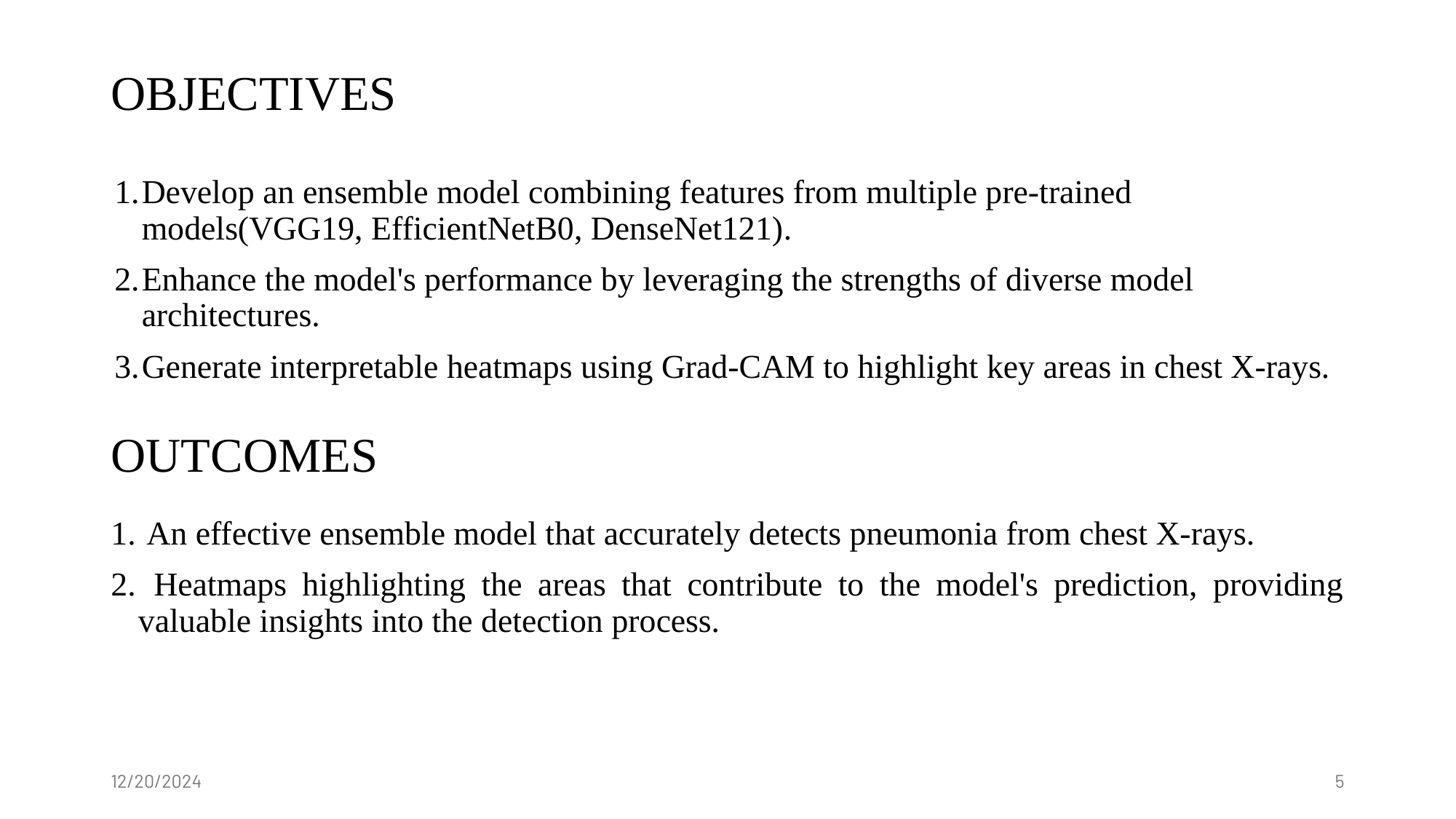

# OBJECTIVES
Develop an ensemble model combining features from multiple pre-trained models(VGG19, EfficientNetB0, DenseNet121).
Enhance the model's performance by leveraging the strengths of diverse model architectures.
Generate interpretable heatmaps using Grad-CAM to highlight key areas in chest X-rays.
OUTCOMES
 An effective ensemble model that accurately detects pneumonia from chest X-rays.
 Heatmaps highlighting the areas that contribute to the model's prediction, providing valuable insights into the detection process.
12/20/2024
5